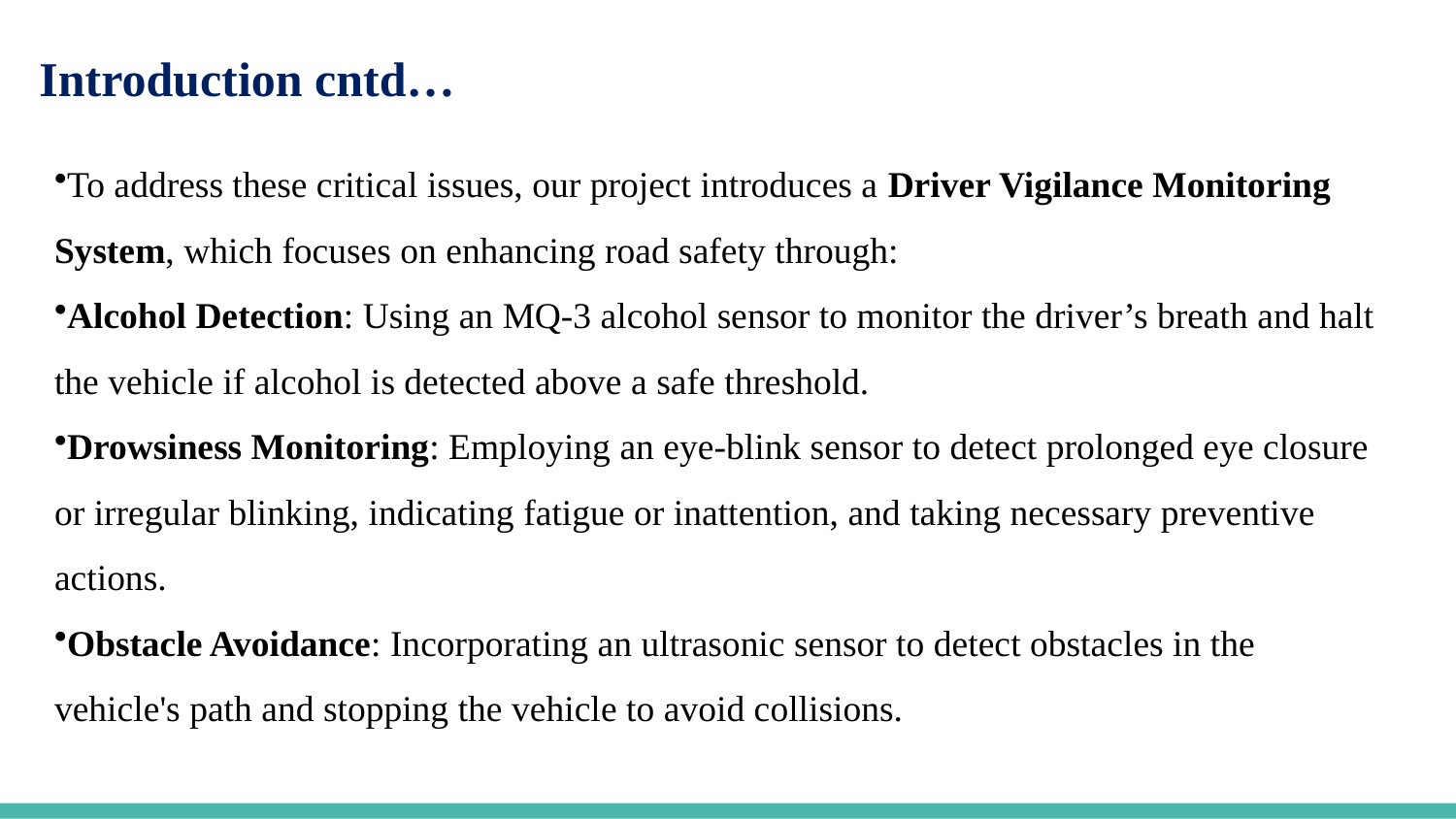

Introduction cntd…
To address these critical issues, our project introduces a Driver Vigilance Monitoring System, which focuses on enhancing road safety through:
Alcohol Detection: Using an MQ-3 alcohol sensor to monitor the driver’s breath and halt the vehicle if alcohol is detected above a safe threshold.
Drowsiness Monitoring: Employing an eye-blink sensor to detect prolonged eye closure or irregular blinking, indicating fatigue or inattention, and taking necessary preventive actions.
Obstacle Avoidance: Incorporating an ultrasonic sensor to detect obstacles in the vehicle's path and stopping the vehicle to avoid collisions.